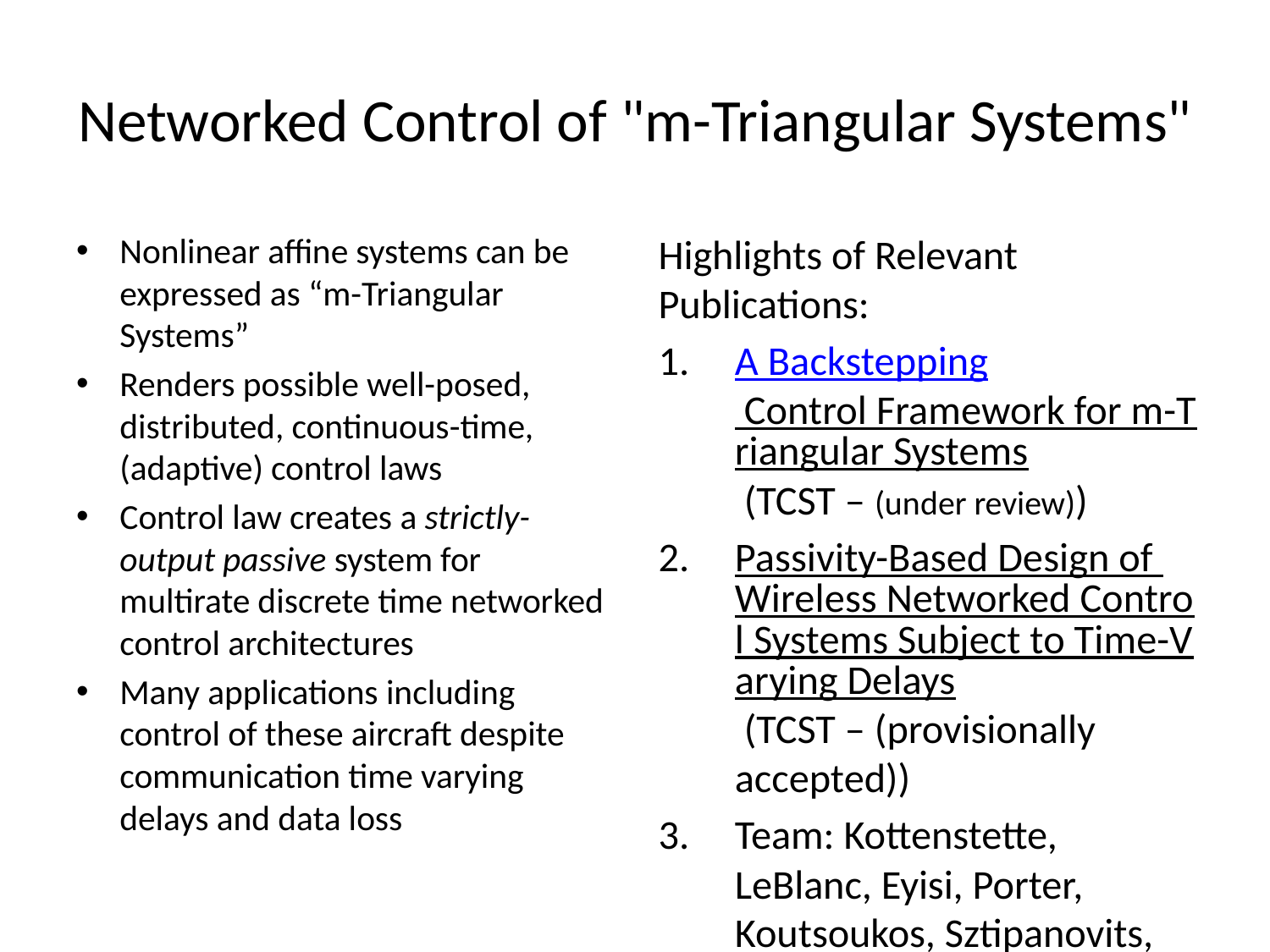

# Networked Control of "m-Triangular Systems"
Nonlinear affine systems can be expressed as “m-Triangular Systems”
Renders possible well-posed, distributed, continuous-time, (adaptive) control laws
Control law creates a strictly-output passive system for multirate discrete time networked control architectures
Many applications including control of these aircraft despite communication time varying delays and data loss
Highlights of Relevant Publications:
A Backstepping Control Framework for m-Triangular Systems (TCST – (under review))
Passivity-Based Design of Wireless Networked Control Systems Subject to Time-Varying Delays (TCST – (provisionally accepted))
Team: Kottenstette, LeBlanc, Eyisi, Porter, Koutsoukos, Sztipanovits, Karsai